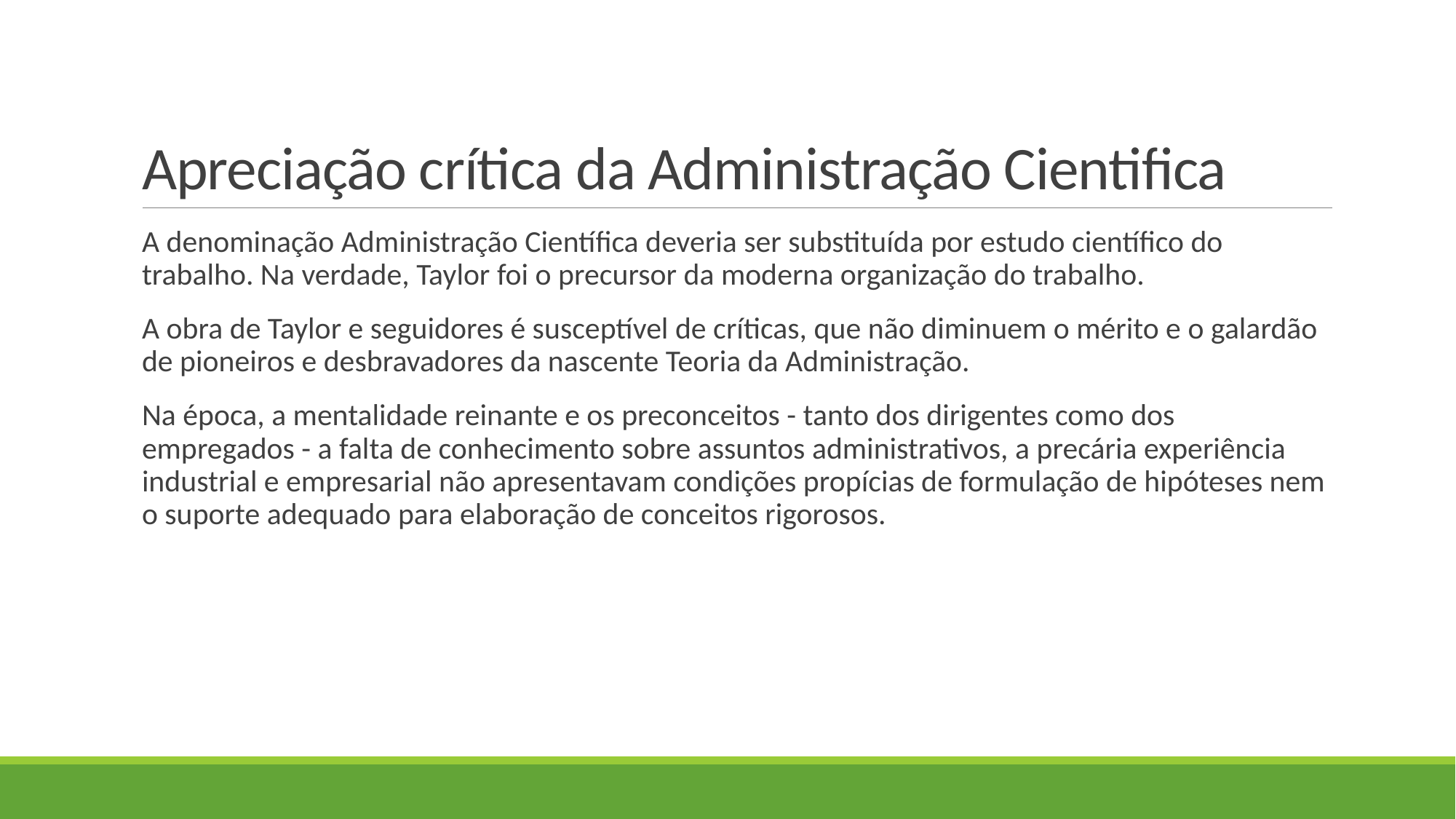

# Apreciação crítica da Administração Cientifica
A denominação Administração Científica deveria ser substituída por estudo científico do trabalho. Na verdade, Taylor foi o precursor da moderna organização do trabalho.
A obra de Taylor e seguidores é susceptível de críticas, que não diminuem o mérito e o galardão de pioneiros e desbravadores da nascente Teoria da Administração.
Na época, a mentalidade reinante e os preconceitos - tanto dos dirigentes como dos empregados - a falta de conhecimento sobre assuntos administrativos, a precária experiência industrial e empresarial não apresentavam condições propícias de formulação de hipóteses nem o suporte adequado para elaboração de conceitos rigorosos.